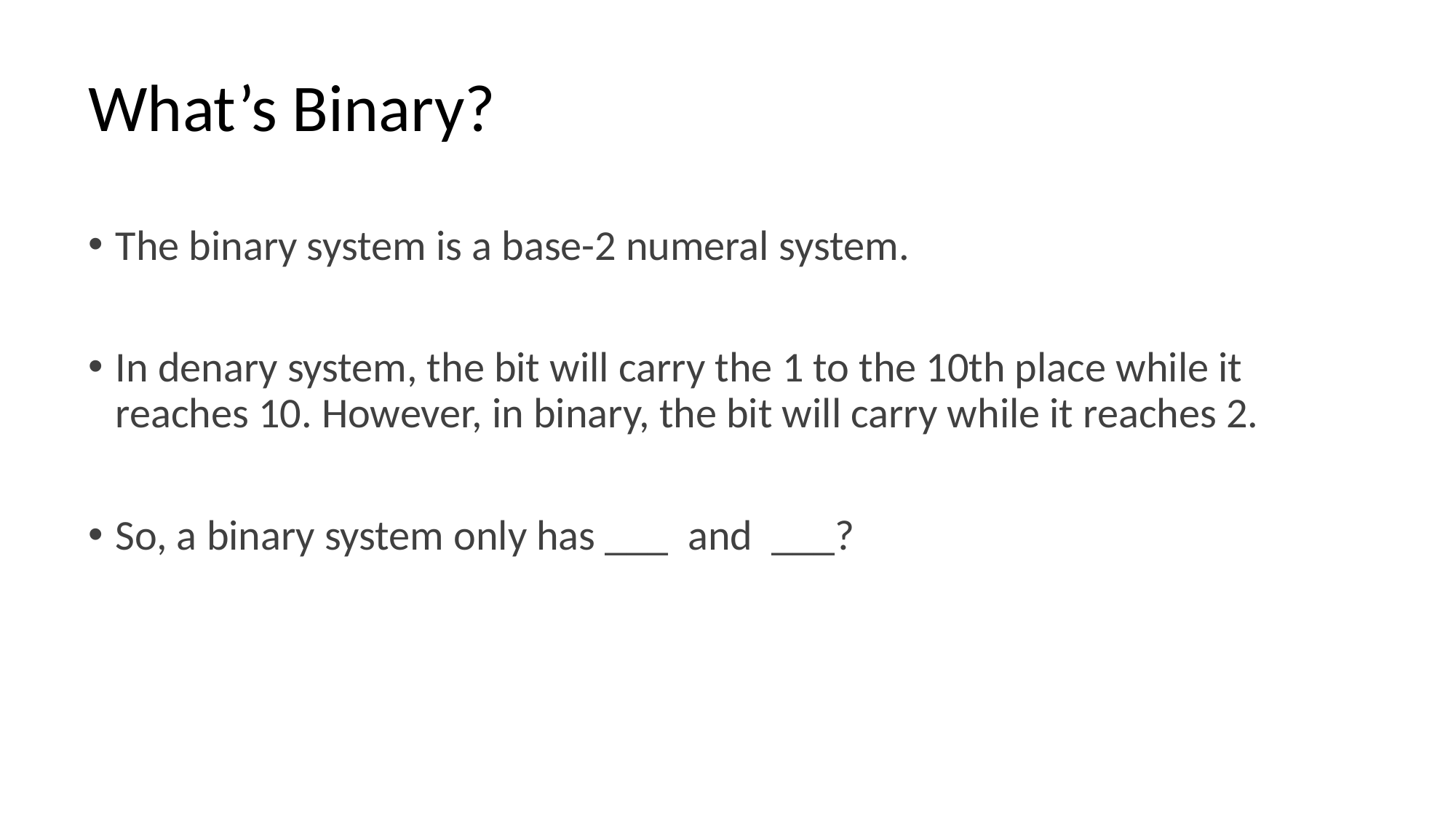

# What’s Binary?
The binary system is a base-2 numeral system.

In denary system, the bit will carry the 1 to the 10th place while it reaches 10. However, in binary, the bit will carry while it reaches 2.

So, a binary system only has ___  and  ___?